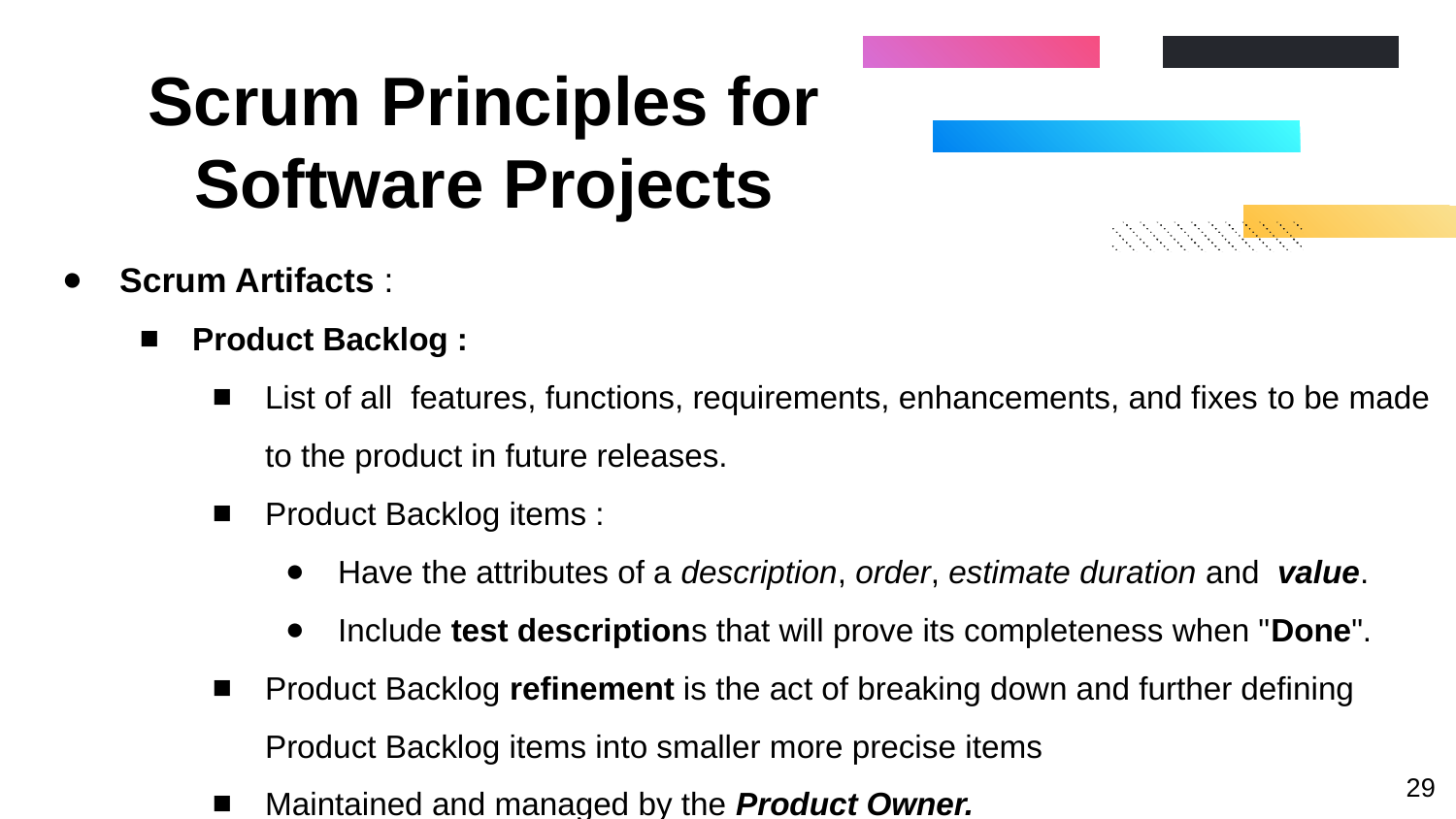

# Scrum Principles for Software Projects
Scrum Artifacts :
Product Backlog :
List of all  features, functions, requirements, enhancements, and fixes to be made to the product in future releases.
Product Backlog items :
Have the attributes of a description, order, estimate duration and  value.
Include test descriptions that will prove its completeness when "Done".
Product Backlog refinement is the act of breaking down and further defining Product Backlog items into smaller more precise items
Maintained and managed by the Product Owner.
29